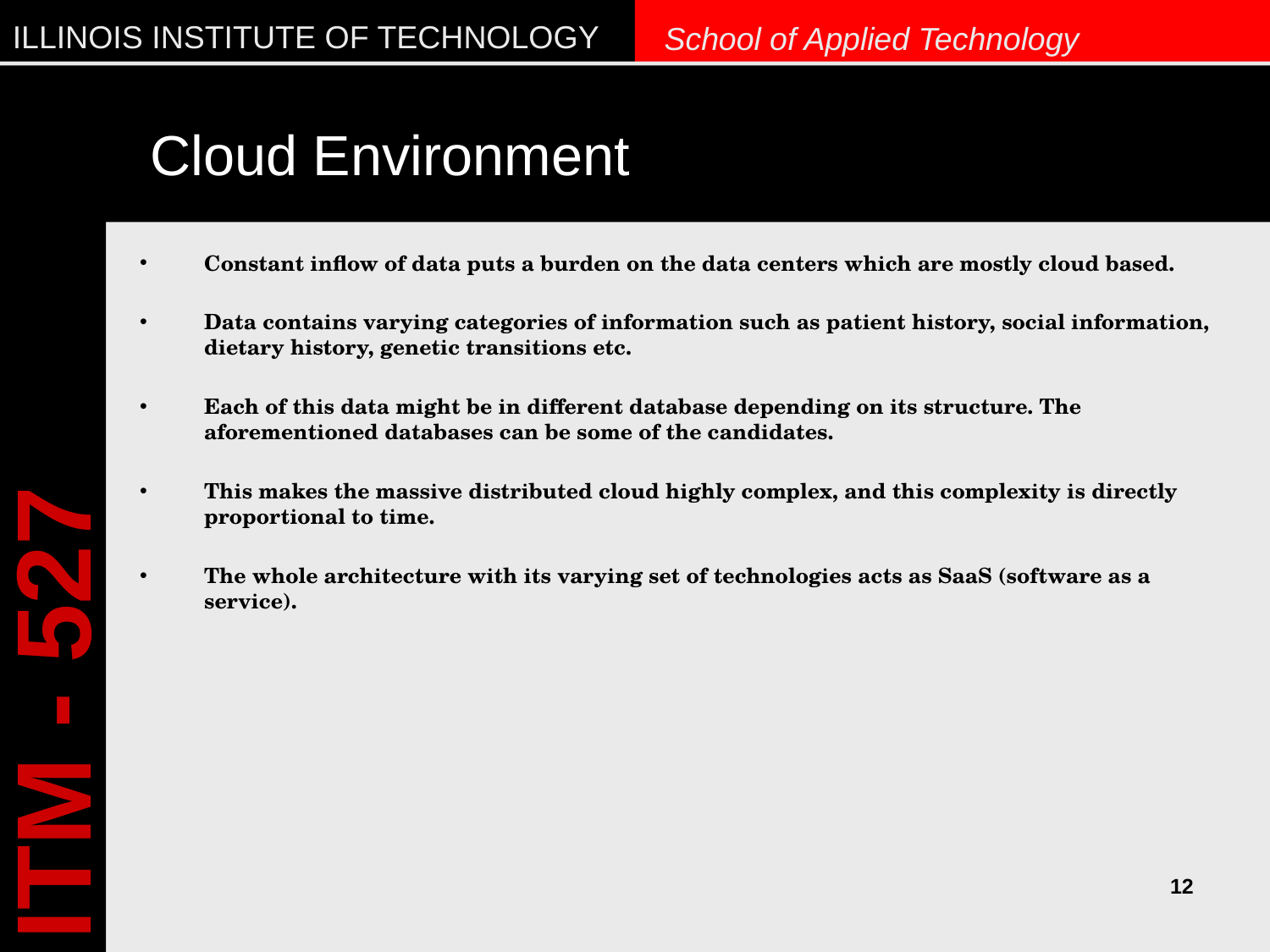

# Cloud Environment
Constant inflow of data puts a burden on the data centers which are mostly cloud based.

Data contains varying categories of information such as patient history, social information, dietary history, genetic transitions etc.

Each of this data might be in different database depending on its structure. The aforementioned databases can be some of the candidates.

This makes the massive distributed cloud highly complex, and this complexity is directly proportional to time.

The whole architecture with its varying set of technologies acts as SaaS (software as a service).

12